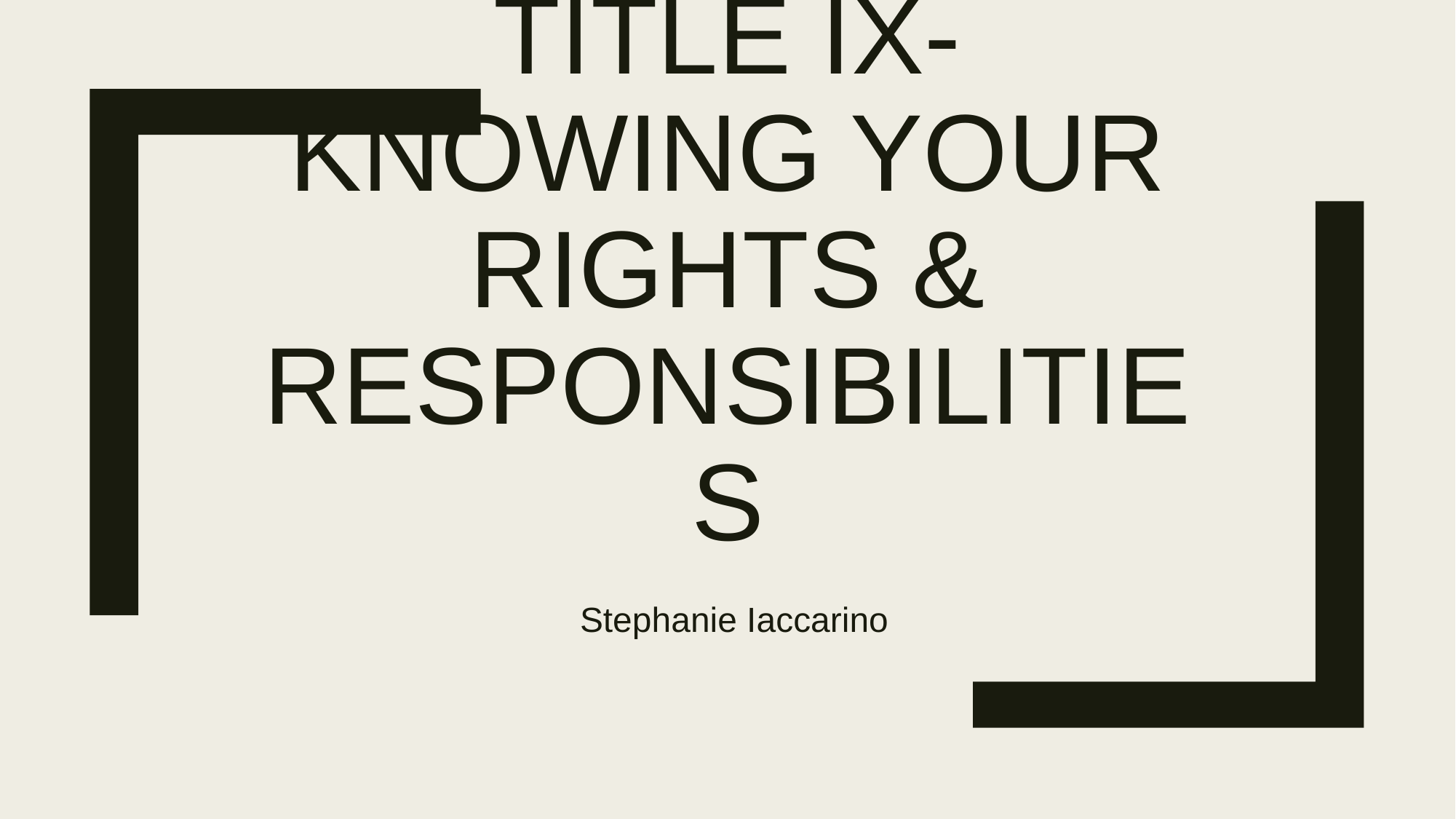

# Title IX- KNOWING YOUR RIGHTS & RESPONSIBILITIES
Stephanie Iaccarino